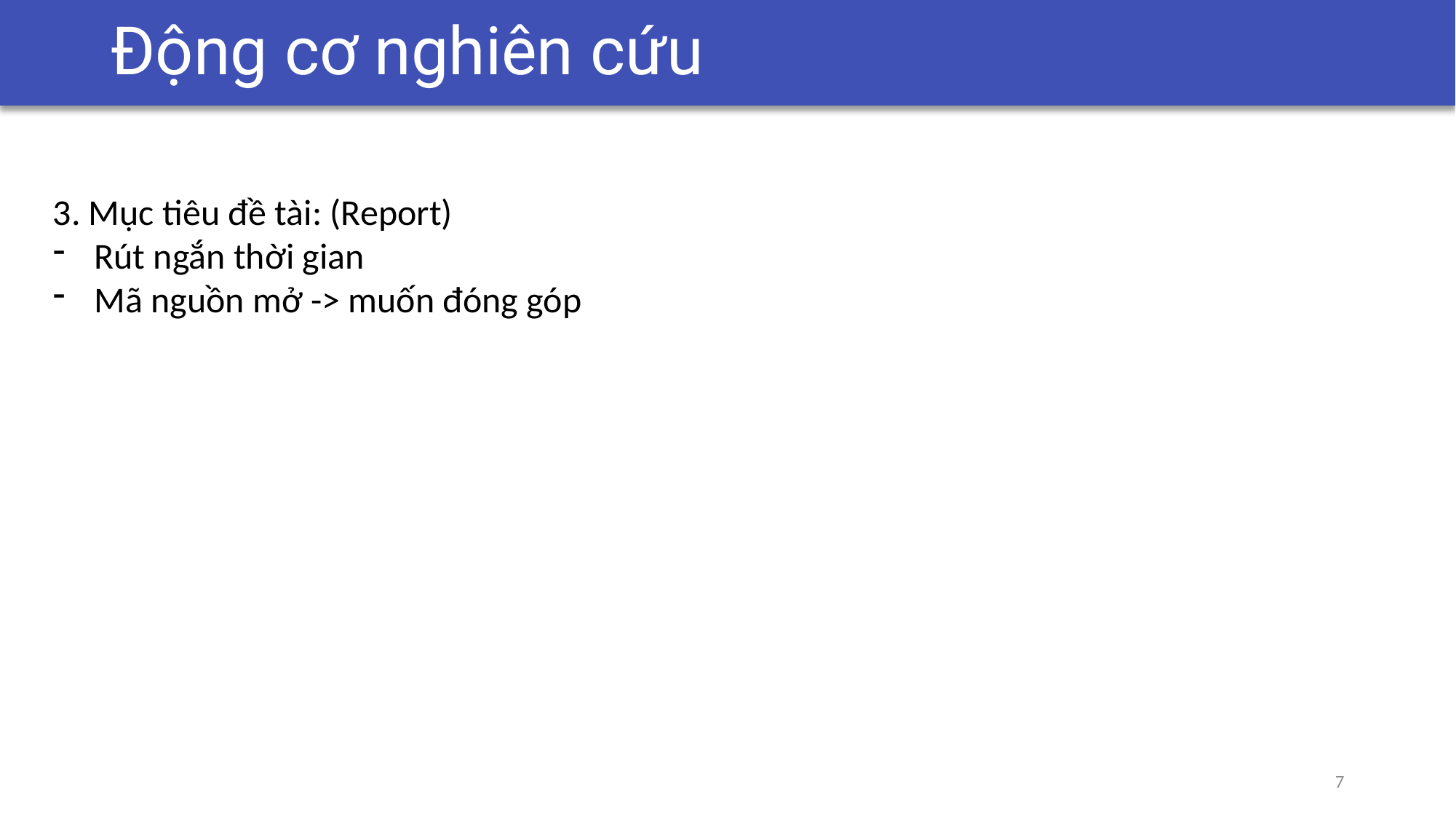

Động cơ nghiên cứu
3. Mục tiêu đề tài: (Report)
Rút ngắn thời gian
Mã nguồn mở -> muốn đóng góp
7